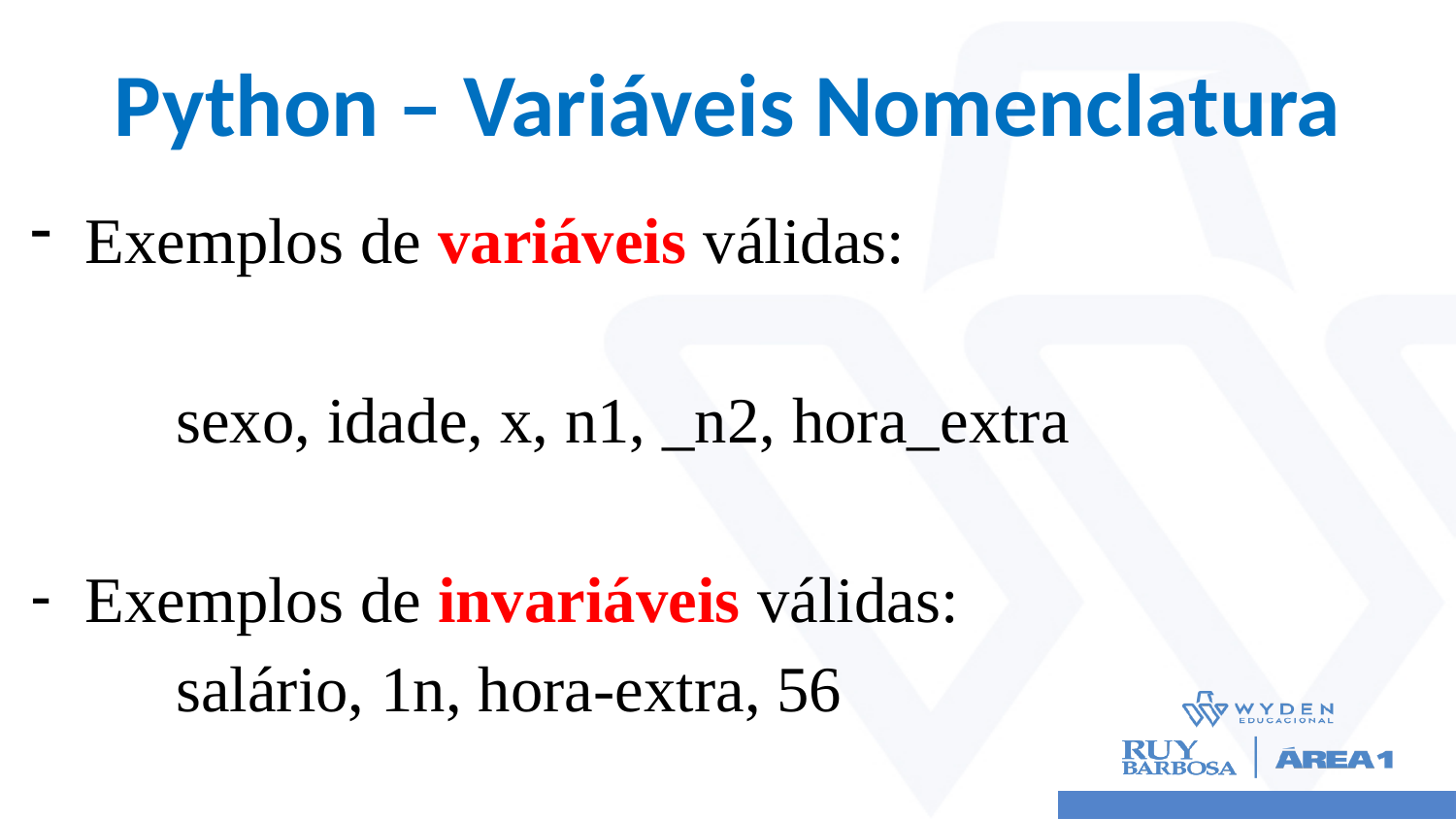

# Python – Variáveis Nomenclatura
Exemplos de variáveis válidas:

	sexo, idade, x, n1, _n2, hora_extra

Exemplos de invariáveis válidas:
	salário, 1n, hora-extra, 56